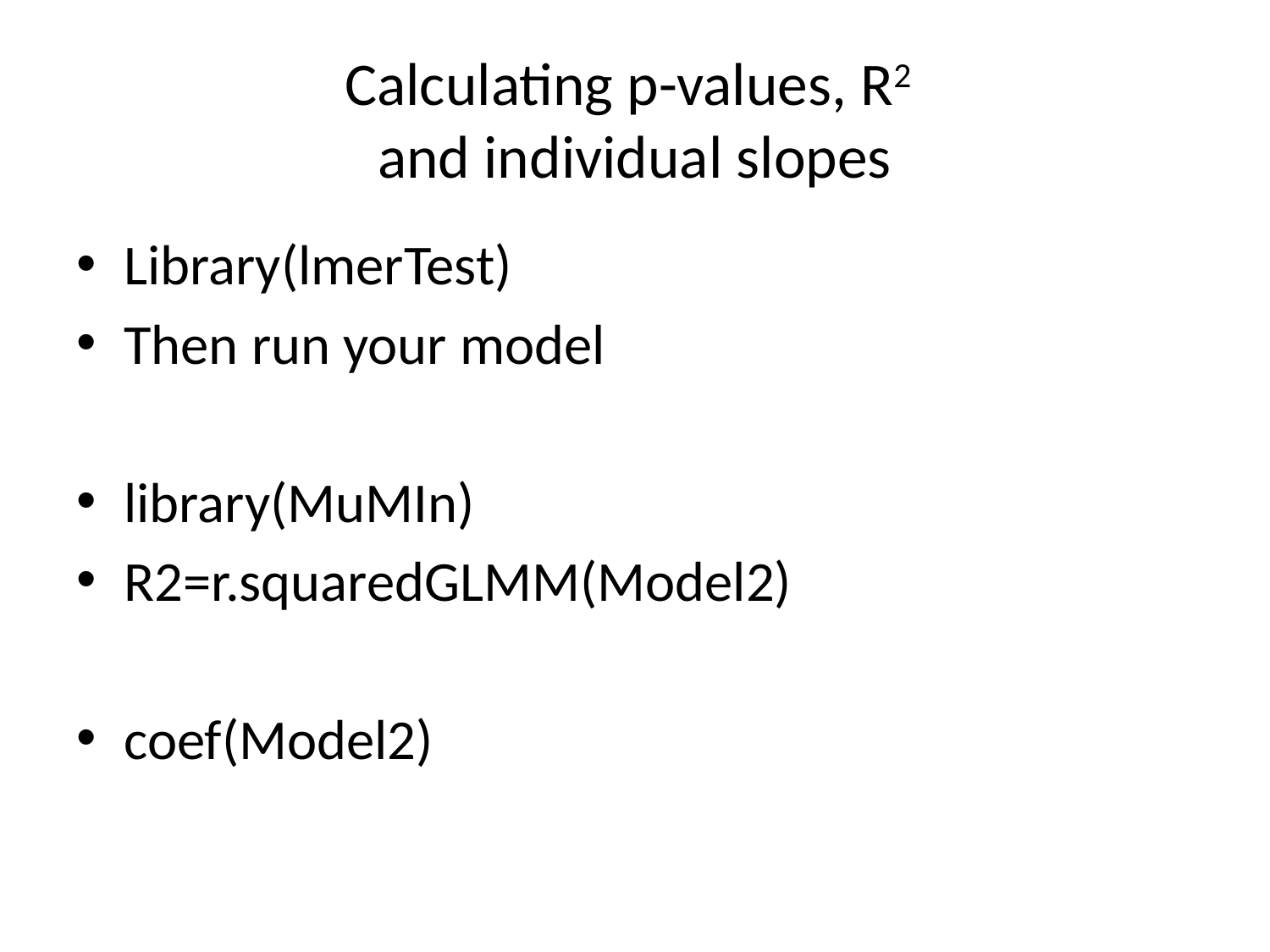

# Calculating p-values, R2 and individual slopes
Library(lmerTest)
Then run your model

library(MuMIn)
R2=r.squaredGLMM(Model2)

coef(Model2)